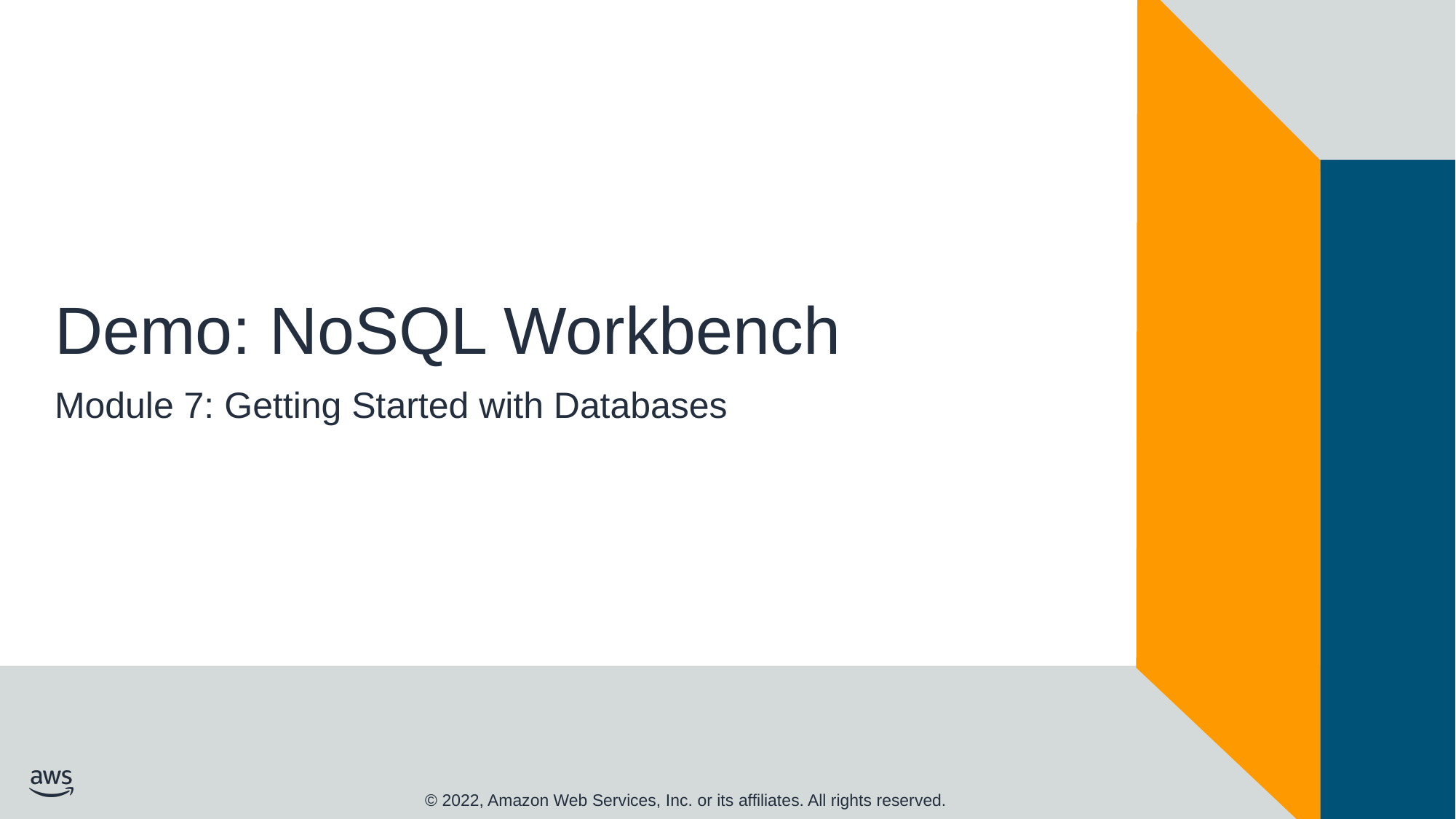

# Demo: NoSQL Workbench
Module 7: Getting Started with Databases